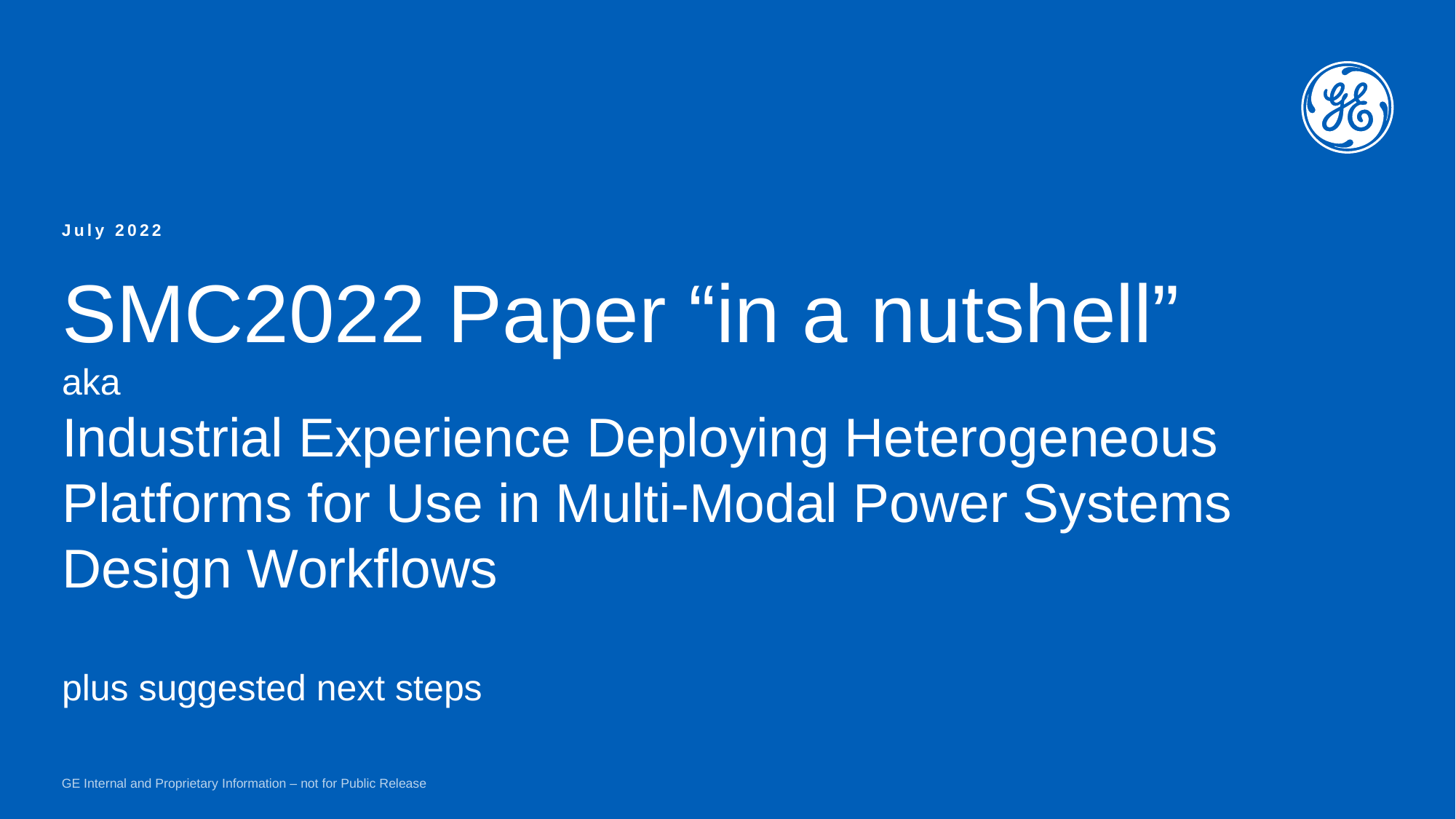

July 2022
# SMC2022 Paper “in a nutshell” aka Industrial Experience Deploying Heterogeneous Platforms for Use in Multi-Modal Power Systems Design Workflows plus suggested next steps
GE Internal and Proprietary Information – not for Public Release